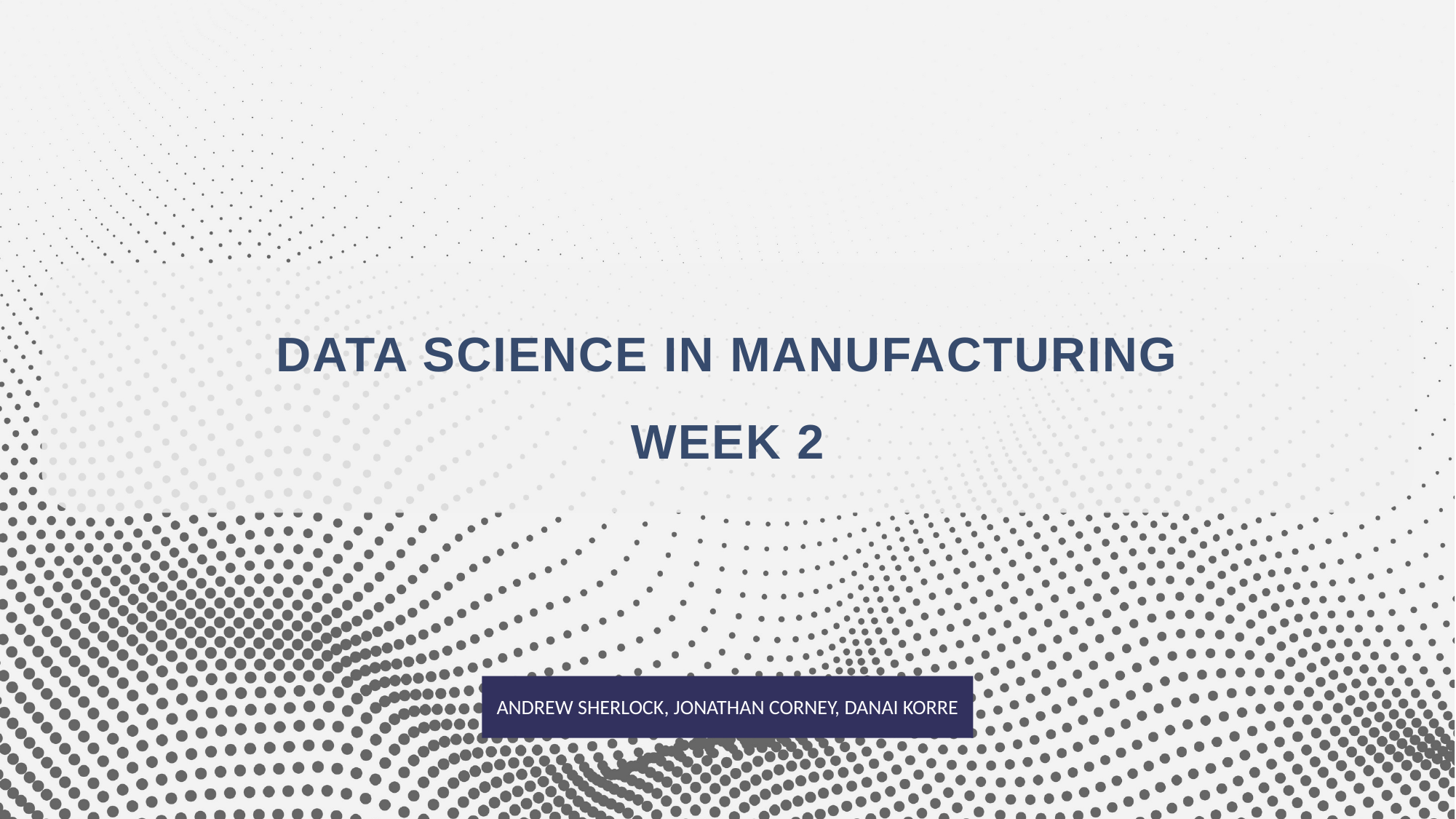

# Data Science in Manufacturing Week 2
Andrew Sherlock, Jonathan corney, Danai Korre